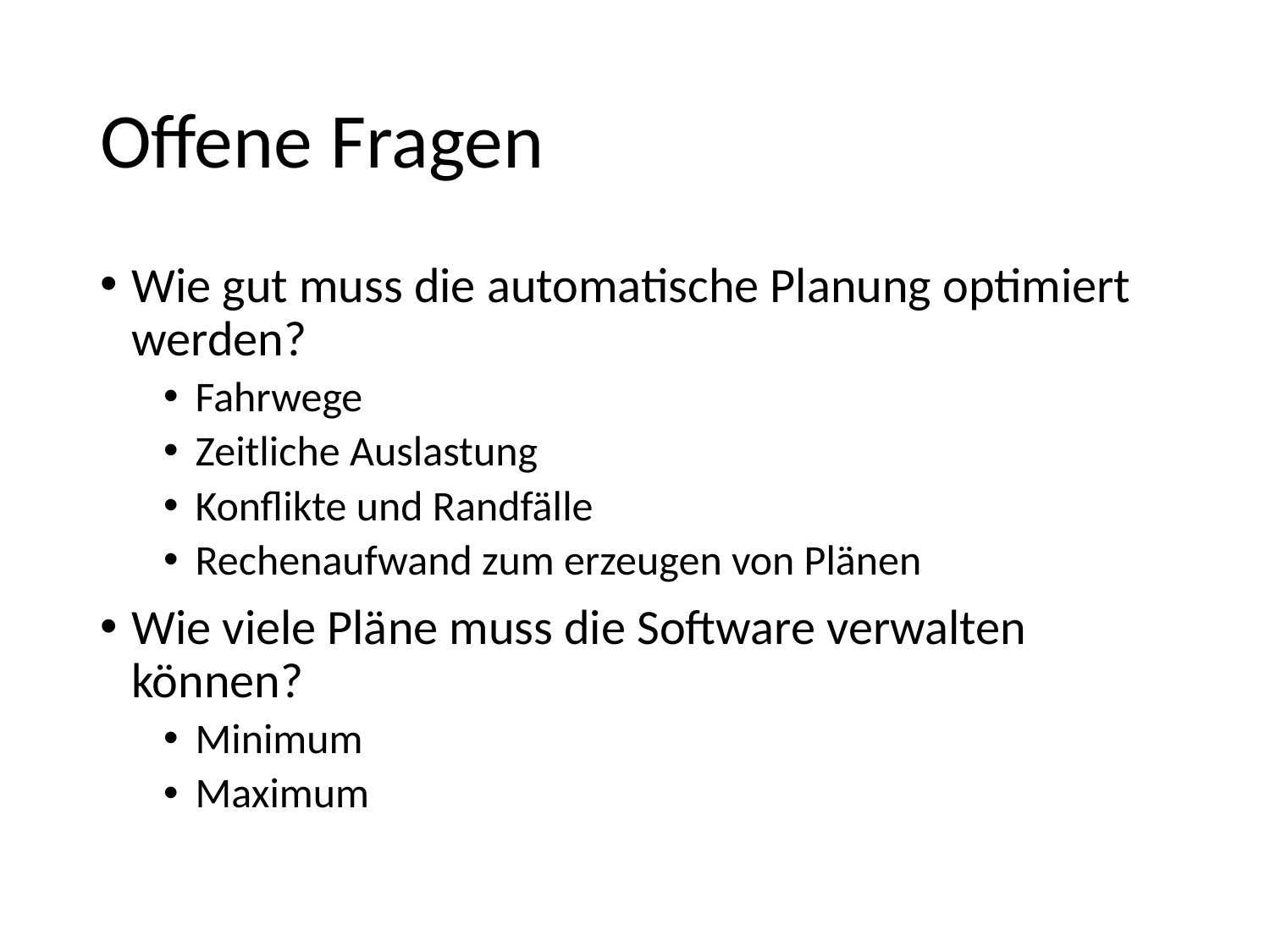

# Offene Fragen
Wie gut muss die automatische Planung optimiert werden?
Fahrwege
Zeitliche Auslastung
Konflikte und Randfälle
Rechenaufwand zum erzeugen von Plänen
Wie viele Pläne muss die Software verwalten können?
Minimum
Maximum